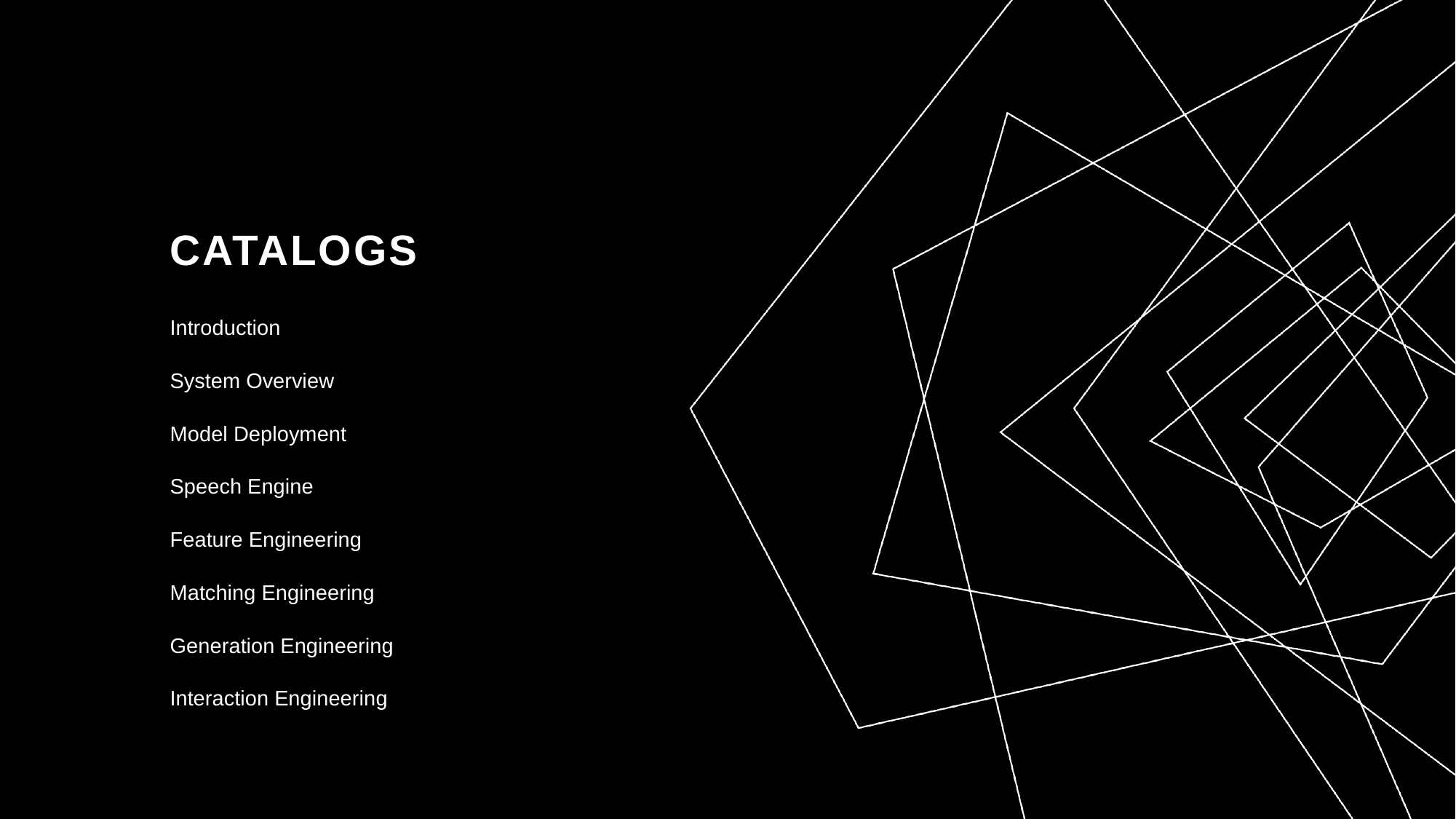

# catalogs
Introduction
System Overview
Model Deployment
Speech Engine
Feature Engineering
Matching Engineering
Generation Engineering
Interaction Engineering